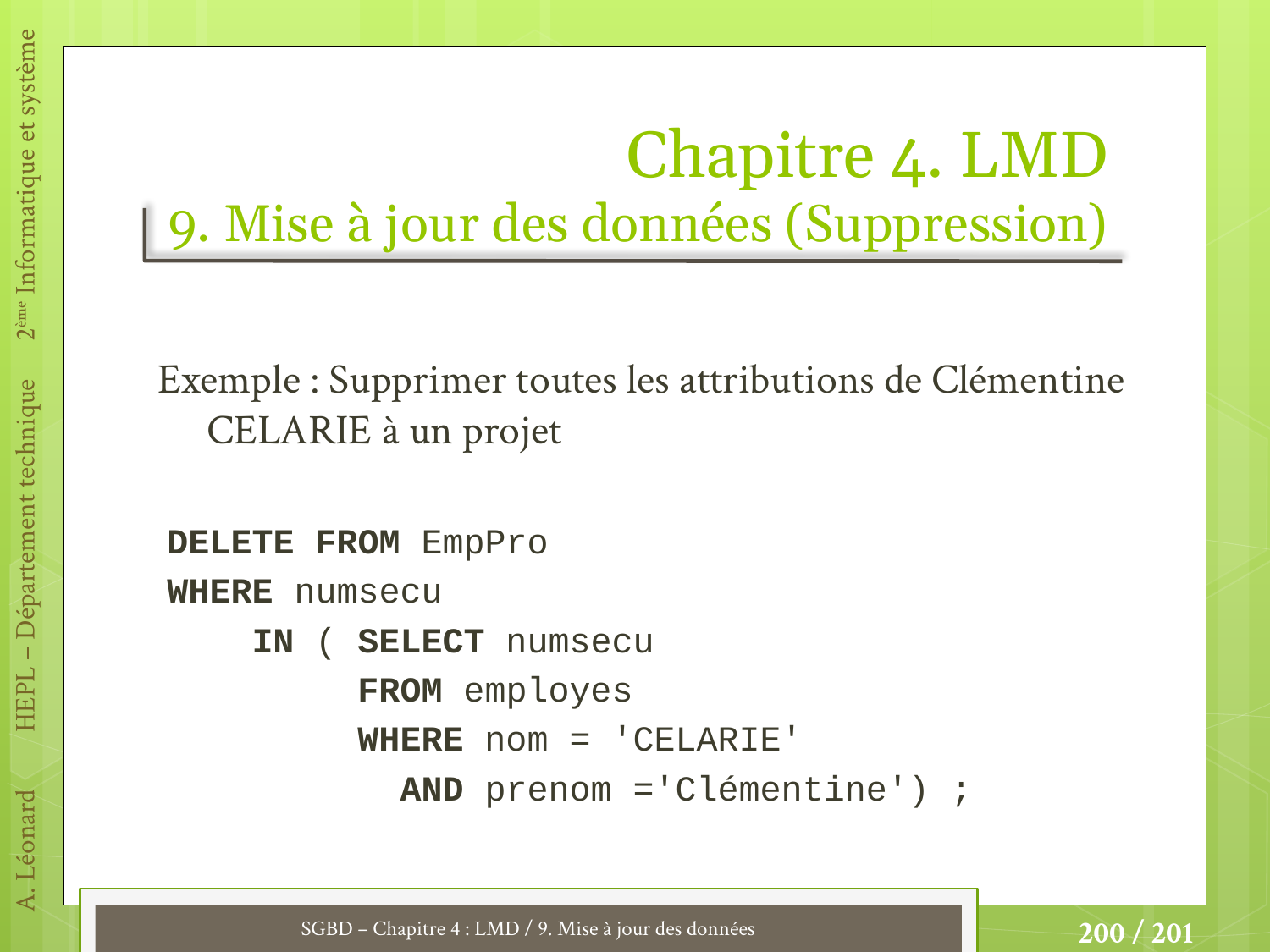

# Chapitre 4. LMD 9. Mise à jour des données (Suppression)
Exemple : Supprimer toutes les attributions de Clémentine CELARIE à un projet

DELETE FROM EmpPro
WHERE numsecu
    IN ( SELECT numsecu
         FROM employes
         WHERE nom = 'CELARIE'
           AND prenom ='Clémentine') ;
SGBD – Chapitre 4 : LMD / 9. Mise à jour des données